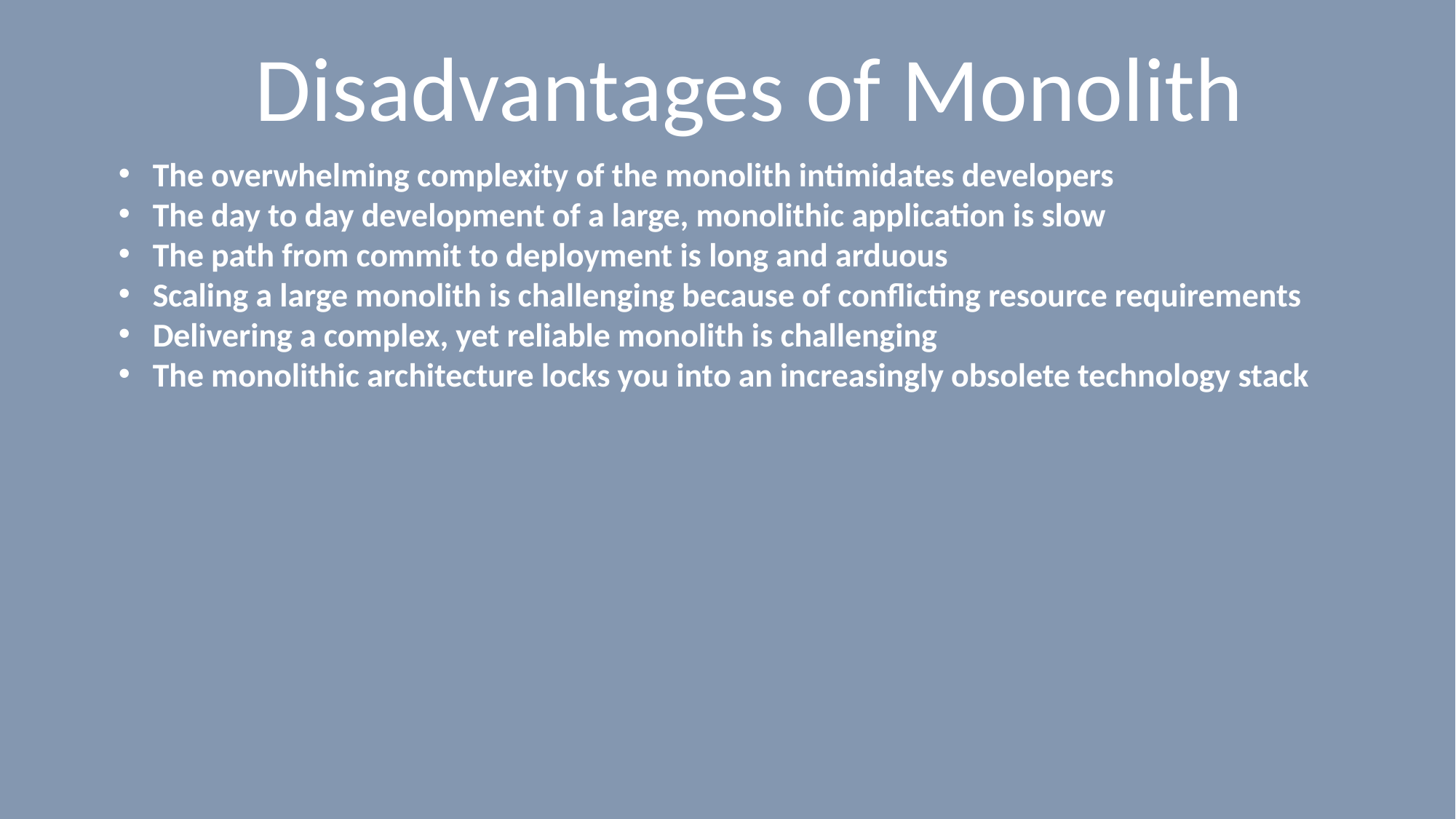

# Disadvantages of Monolith
The overwhelming complexity of the monolith intimidates developers
The day to day development of a large, monolithic application is slow
The path from commit to deployment is long and arduous
Scaling a large monolith is challenging because of conflicting resource requirements
Delivering a complex, yet reliable monolith is challenging
The monolithic architecture locks you into an increasingly obsolete technology stack